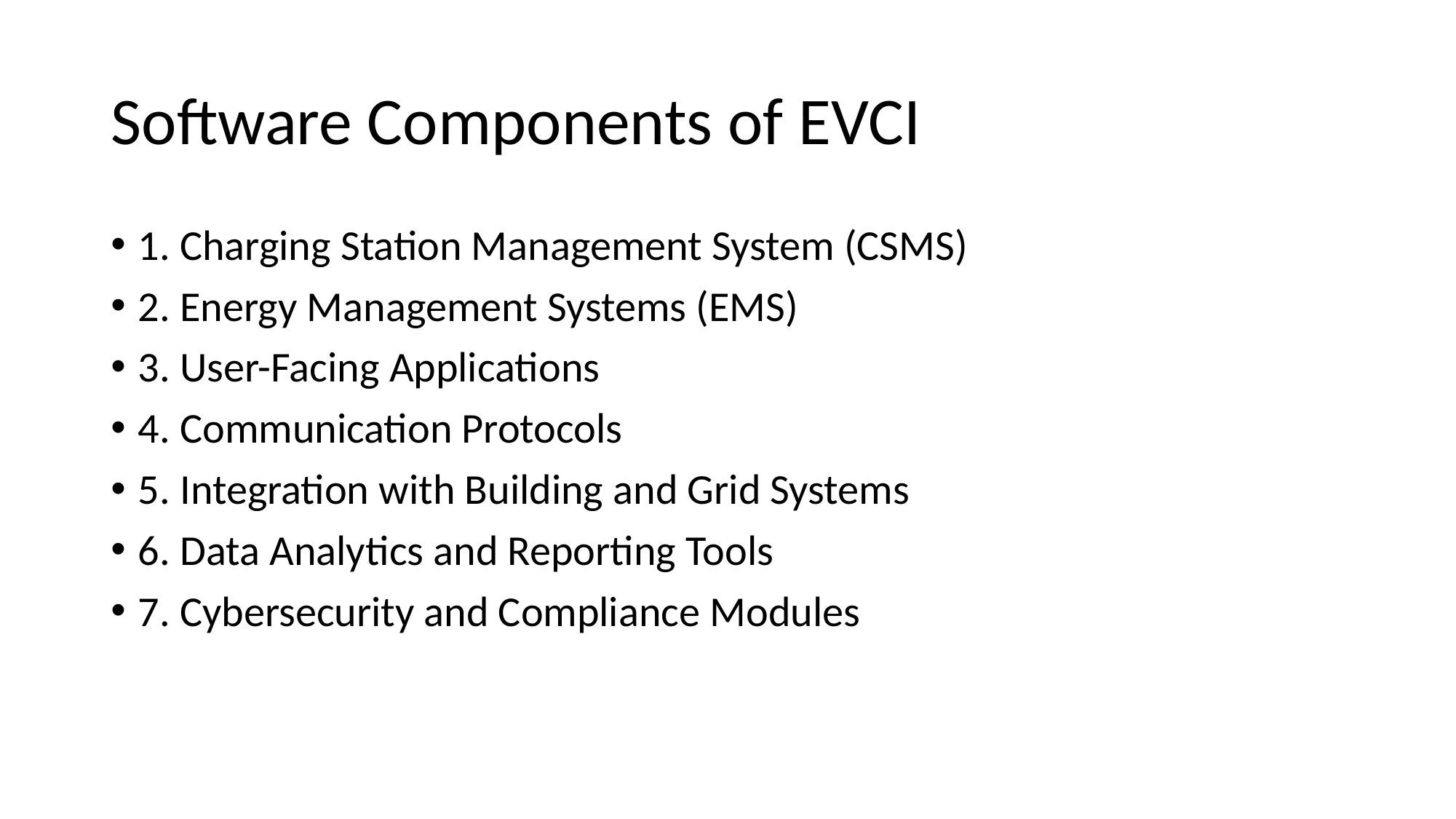

# Software Components of EVCI
1. Charging Station Management System (CSMS)
2. Energy Management Systems (EMS)
3. User-Facing Applications
4. Communication Protocols
5. Integration with Building and Grid Systems
6. Data Analytics and Reporting Tools
7. Cybersecurity and Compliance Modules